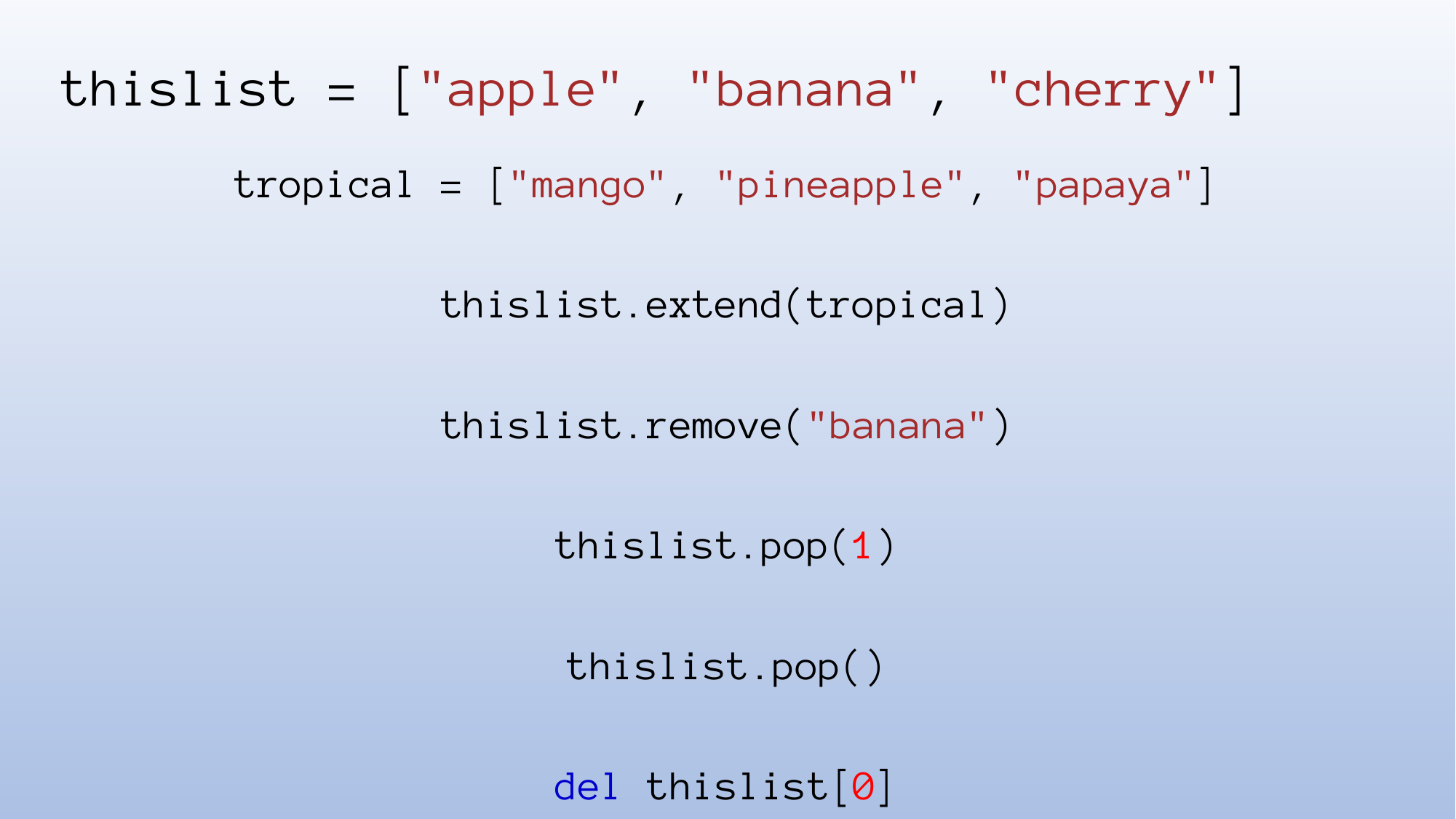

# thislist = ["apple", "banana", "cherry"]
tropical = ["mango", "pineapple", "papaya"]

thislist.extend(tropical)

thislist.remove("banana")

thislist.pop(1)

thislist.pop()

del thislist[0]